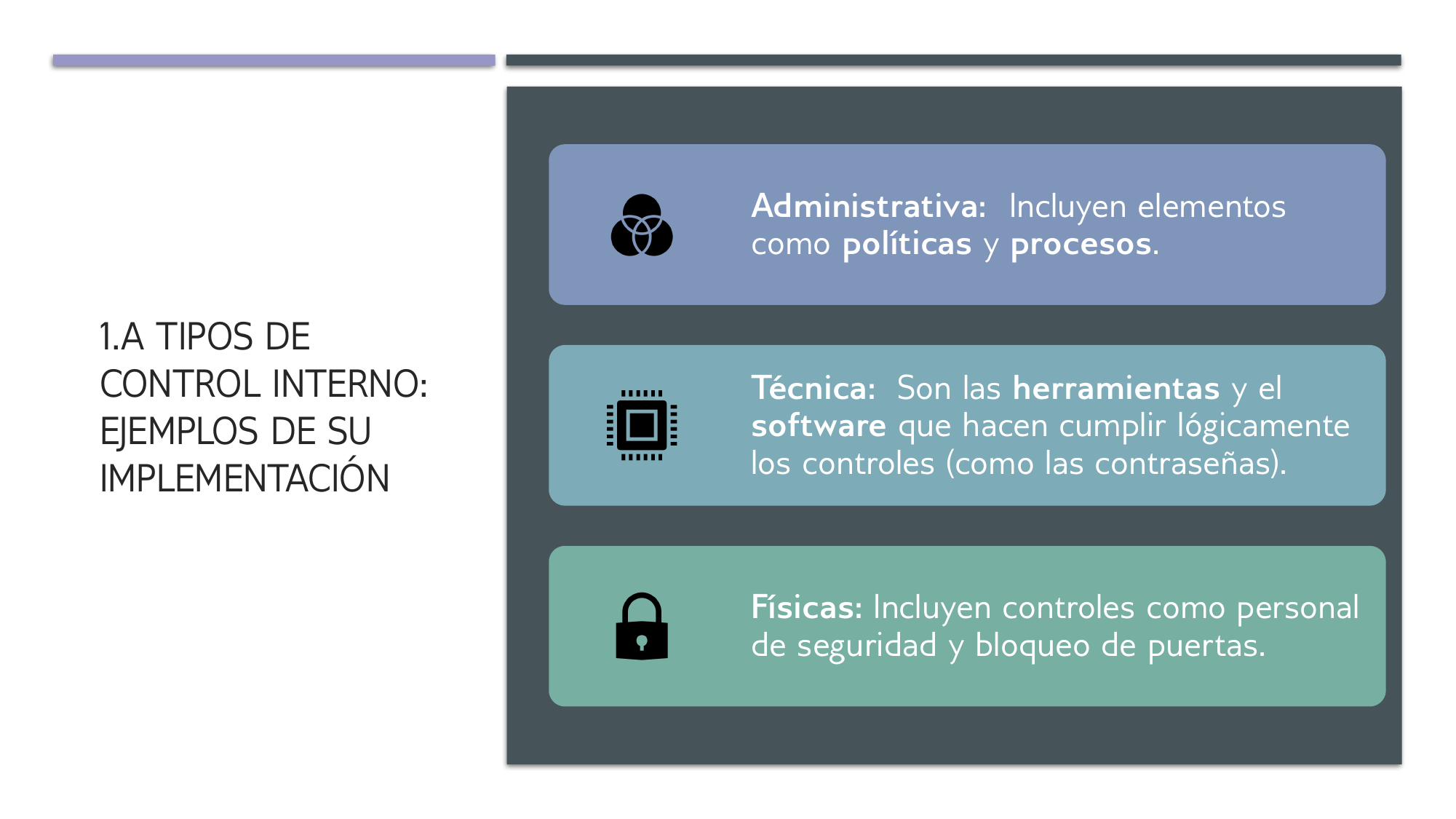

# 1.A Tipos de Control interno: Ejemplos de su implementación
Administrativa:  Incluyen elementos como políticas y procesos.
Técnica:  Son las herramientas y el software que hacen cumplir lógicamente los controles (como las contraseñas).
Físicas: Incluyen controles como personal de seguridad y bloqueo de puertas.